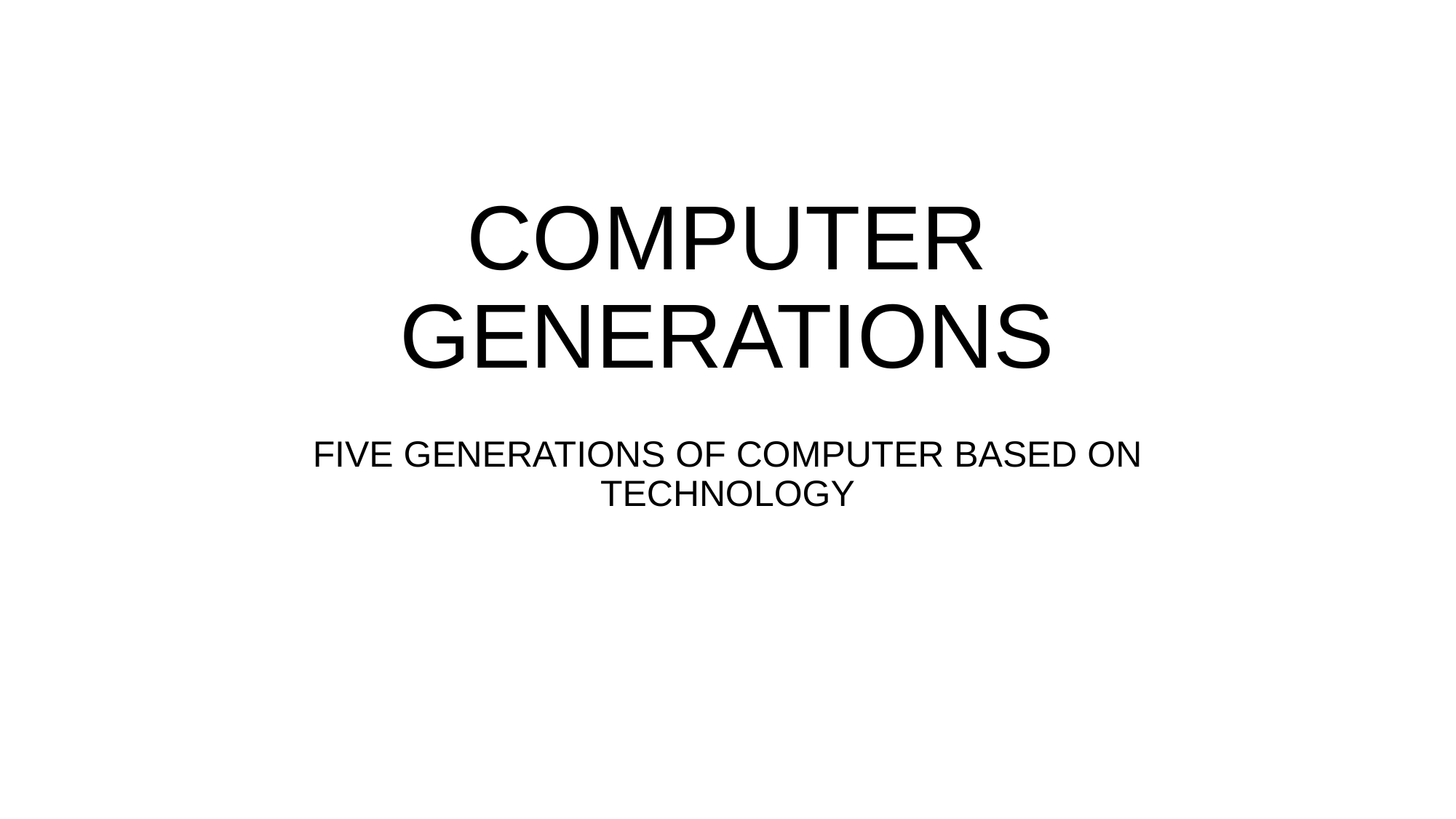

# COMPUTER GENERATIONS
FIVE GENERATIONS OF COMPUTER BASED ON TECHNOLOGY